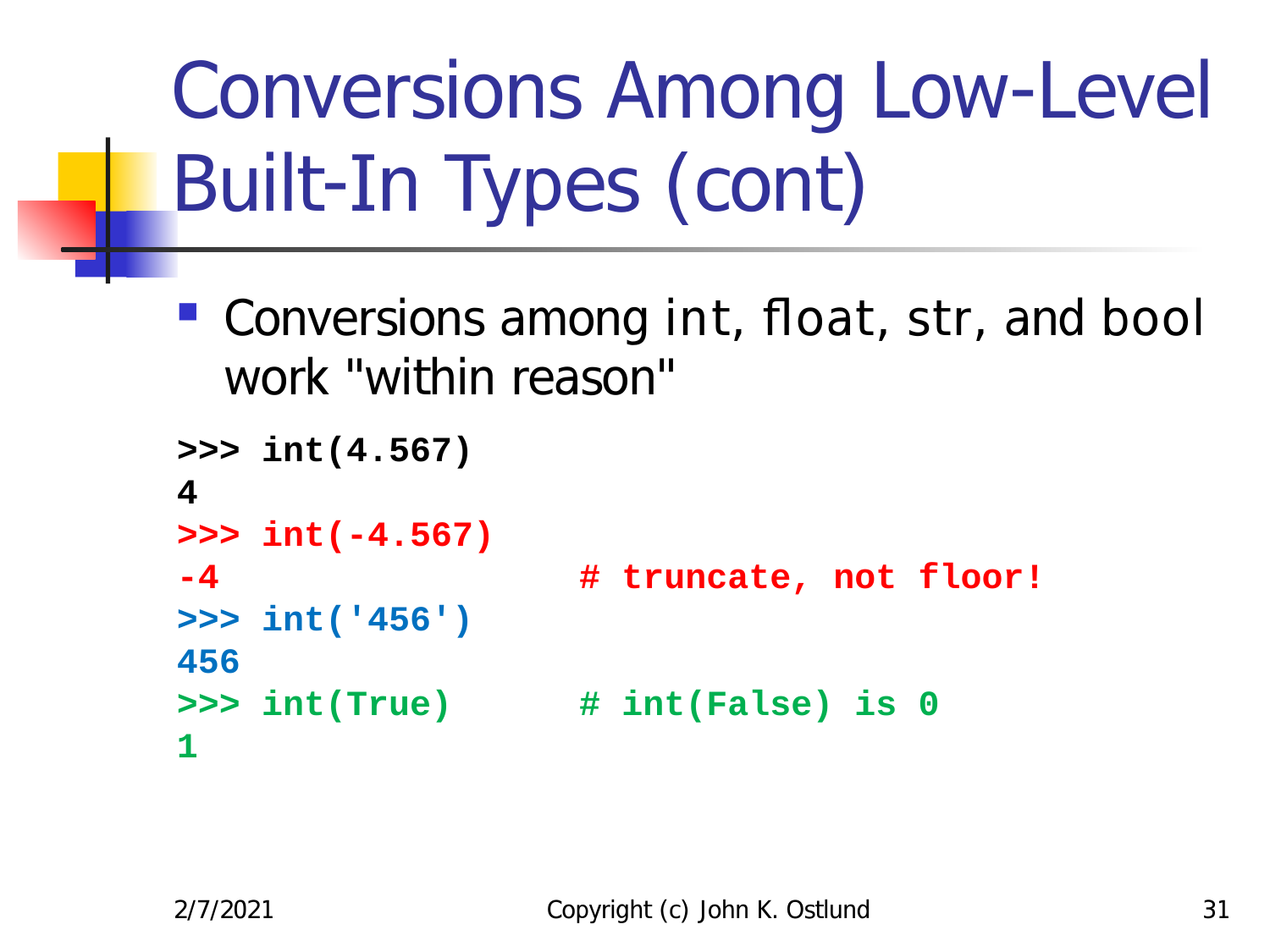

# Conversions Among Low-Level Built-In Types (cont)
Conversions among int, float, str, and bool work "within reason"

>>> int(4.567)
4
>>> int(-4.567)
-4                 # truncate, not floor!
>>> int('456')
456
>>> int(True)      # int(False) is 0
1

2/7/2021
Copyright (c) John K. Ostlund
31